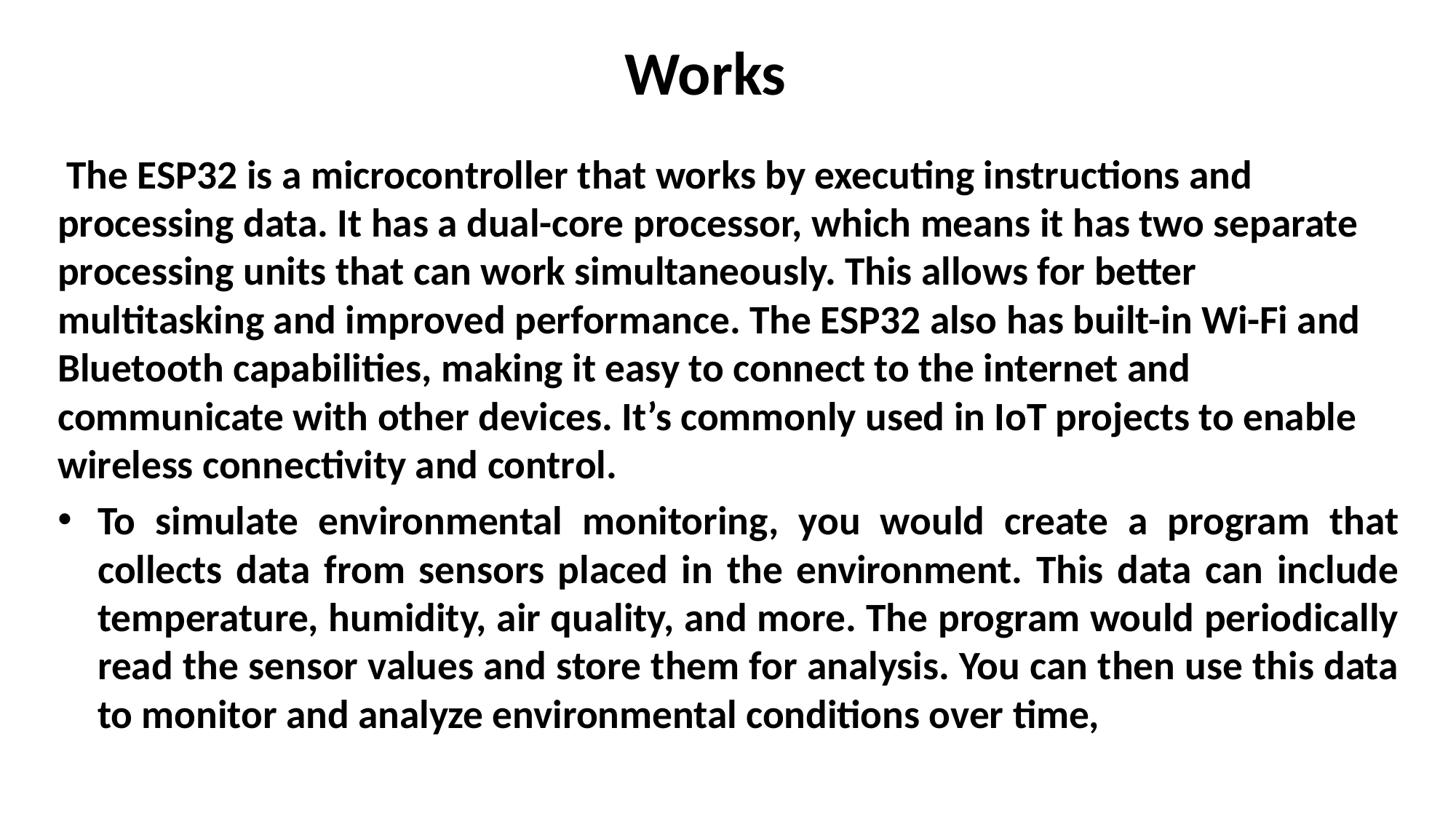

# Works
 The ESP32 is a microcontroller that works by executing instructions and processing data. It has a dual-core processor, which means it has two separate processing units that can work simultaneously. This allows for better multitasking and improved performance. The ESP32 also has built-in Wi-Fi and Bluetooth capabilities, making it easy to connect to the internet and communicate with other devices. It’s commonly used in IoT projects to enable wireless connectivity and control.
To simulate environmental monitoring, you would create a program that collects data from sensors placed in the environment. This data can include temperature, humidity, air quality, and more. The program would periodically read the sensor values and store them for analysis. You can then use this data to monitor and analyze environmental conditions over time,